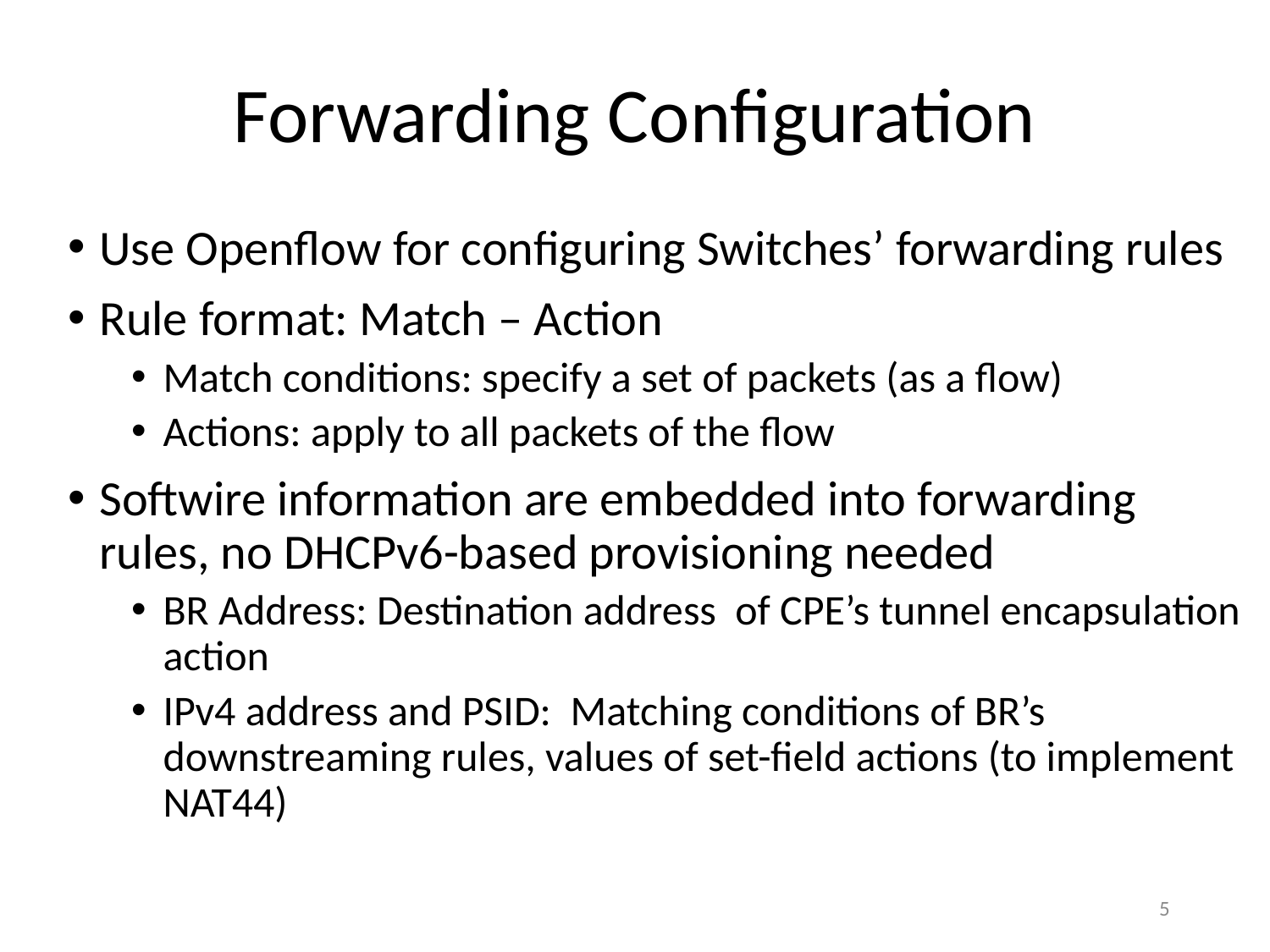

# Forwarding Configuration
Use Openflow for configuring Switches’ forwarding rules
Rule format: Match – Action
Match conditions: specify a set of packets (as a flow)
Actions: apply to all packets of the flow
Softwire information are embedded into forwarding rules, no DHCPv6-based provisioning needed
BR Address: Destination address  of CPE’s tunnel encapsulation action
IPv4 address and PSID:  Matching conditions of BR’s downstreaming rules, values of set-field actions (to implement NAT44)
5